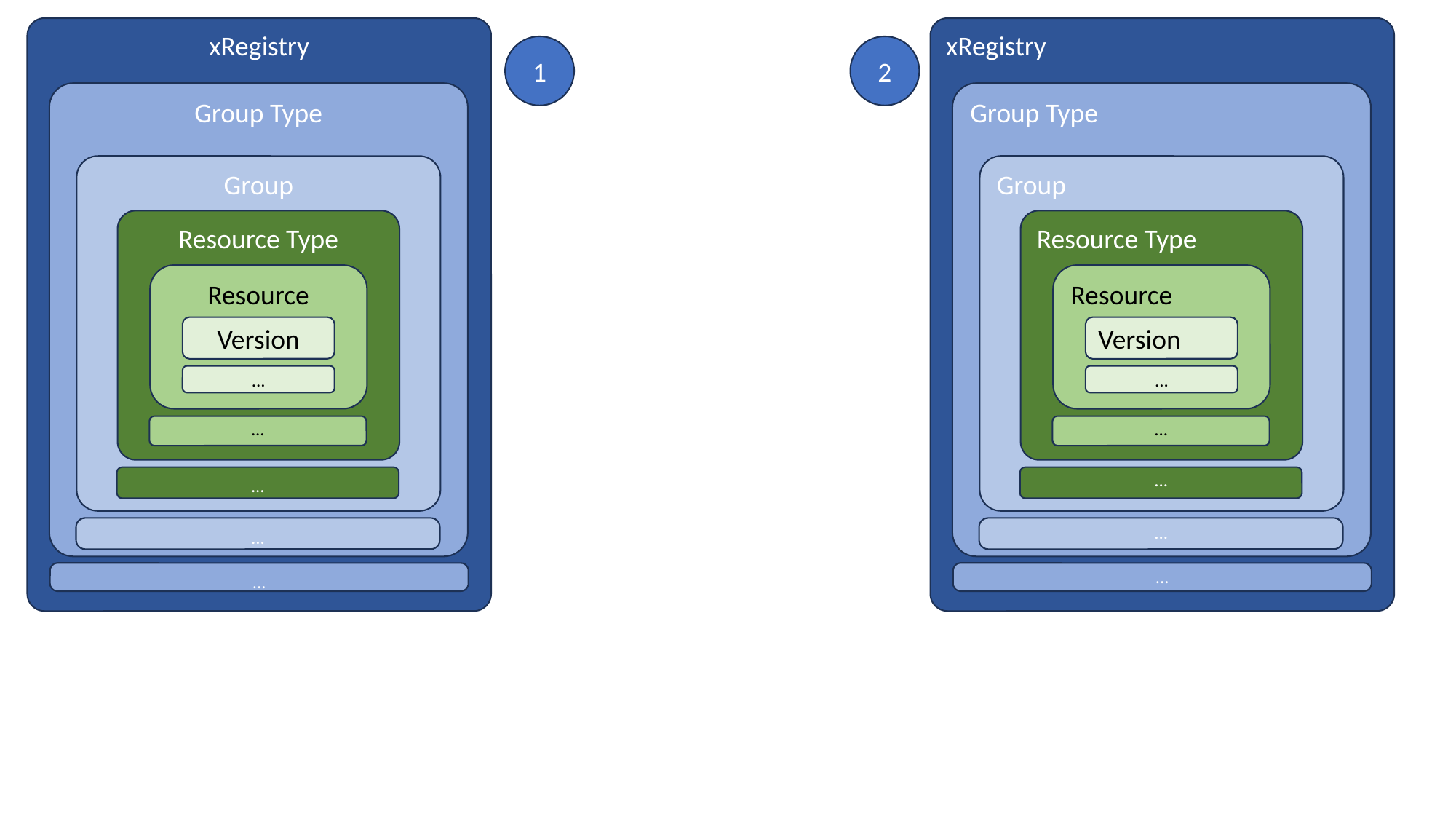

xRegistry
xRegistry
1
2
Group Type
Group Type
Group
Group
Resource Type
Resource Type
Resource
Resource
Version
Version
...
...
...
...
...
...
...
...
...
...